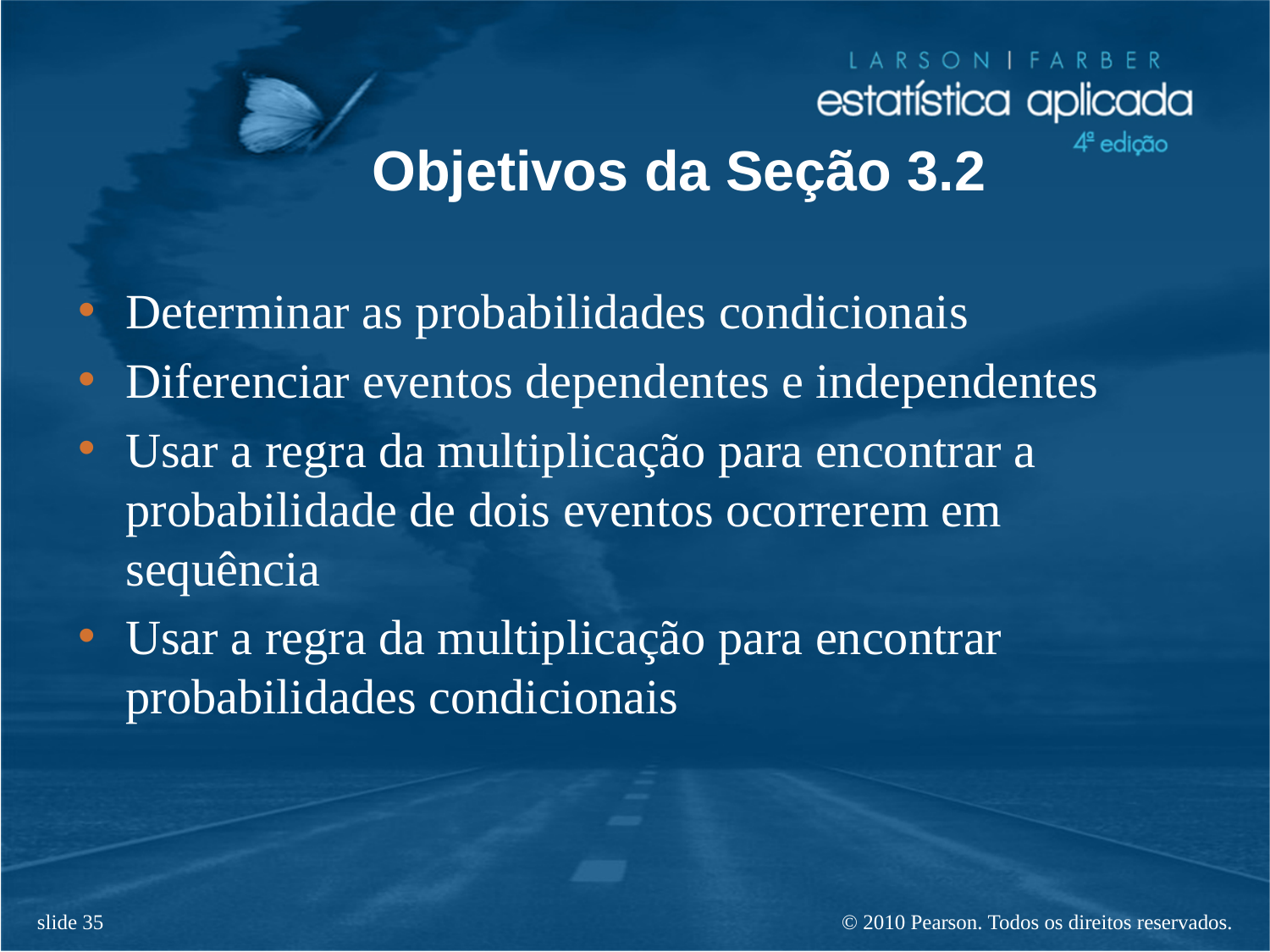

# Objetivos da Seção 3.2
Determinar as probabilidades condicionais
Diferenciar eventos dependentes e independentes
Usar a regra da multiplicação para encontrar a probabilidade de dois eventos ocorrerem em sequência
Usar a regra da multiplicação para encontrar probabilidades condicionais